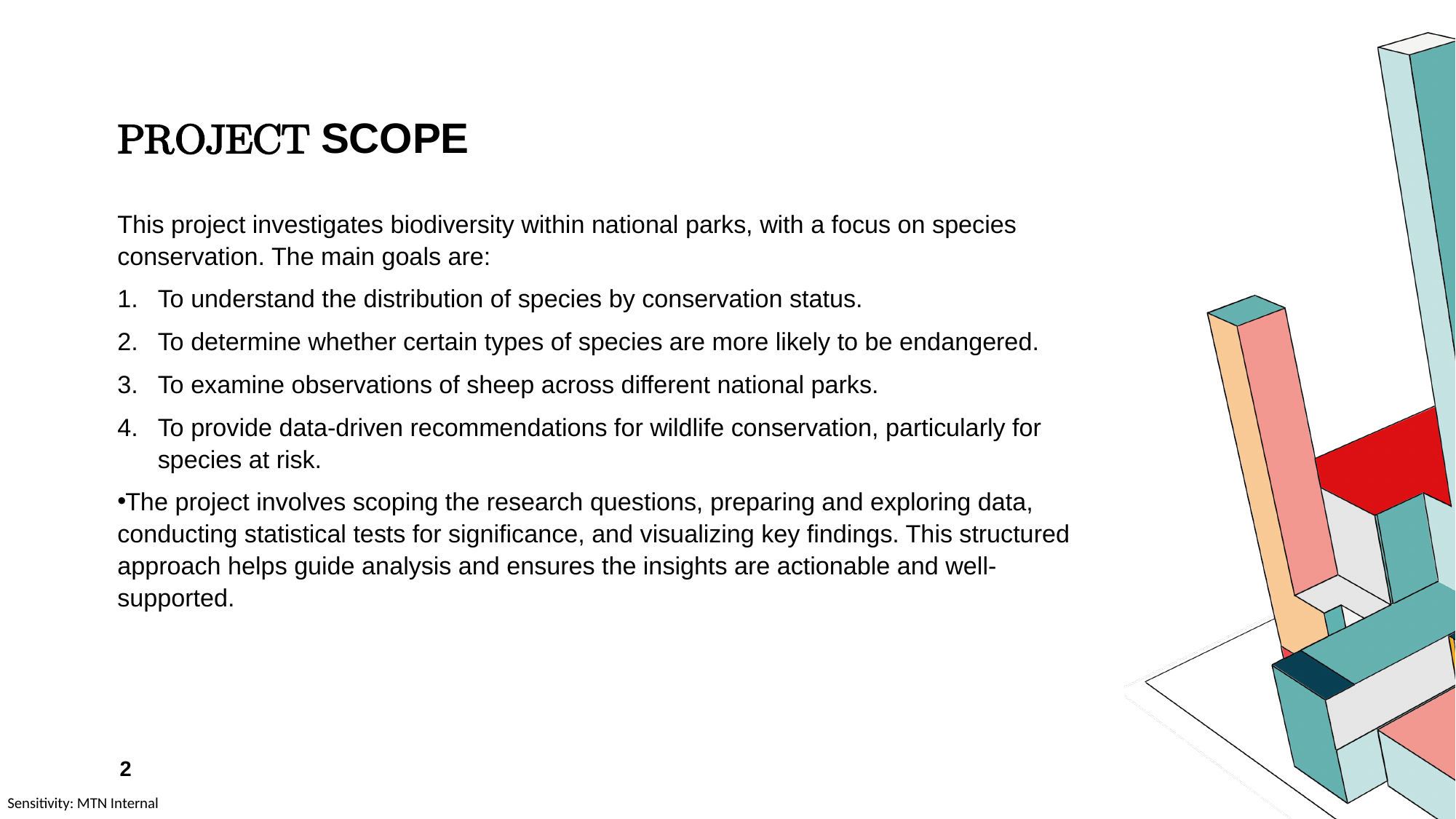

# Project Scope
This project investigates biodiversity within national parks, with a focus on species conservation. The main goals are:
To understand the distribution of species by conservation status.
To determine whether certain types of species are more likely to be endangered.
To examine observations of sheep across different national parks.
To provide data-driven recommendations for wildlife conservation, particularly for species at risk.
The project involves scoping the research questions, preparing and exploring data, conducting statistical tests for significance, and visualizing key findings. This structured approach helps guide analysis and ensures the insights are actionable and well-supported.
2